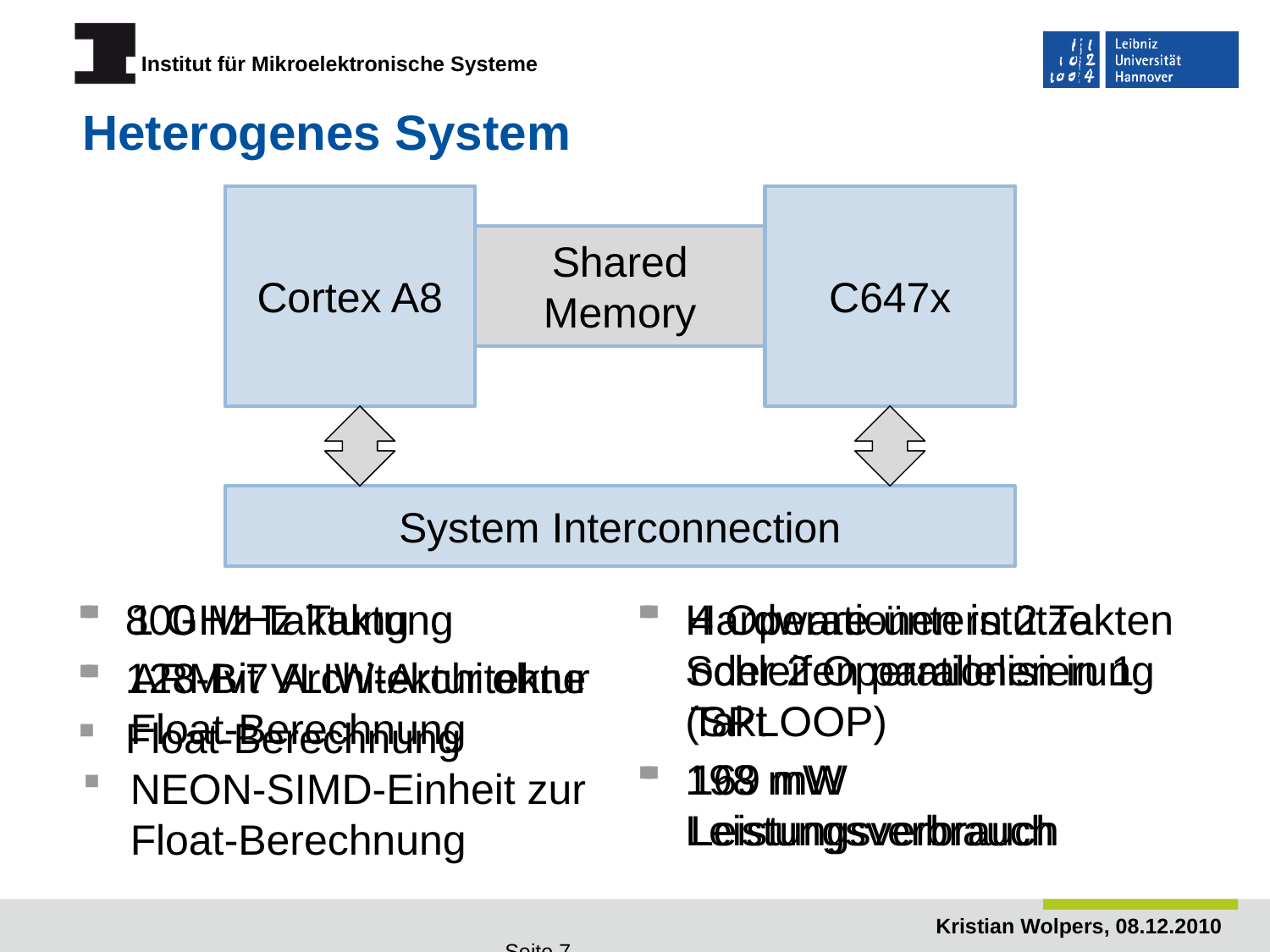

# Heterogenes System
Cortex A8
C647x
Shared Memory

System Interconnection
800 MHz Taktung
128-Bit VLIW-Architektur
Float-Berechnung

Hardware-ünterstütze Schleifen parallelisierung (SPLOOP)
198 mW Leistungsverbrauch
1 GHz Taktung
ARMv7 Architektur ohne Float-Berechnung
NEON-SIMD-Einheit zur Float-Berechnung
4 Operationen in 2 Takten oder 2 Operationen in 1 Takt
169 mW Leistungsverbrauch